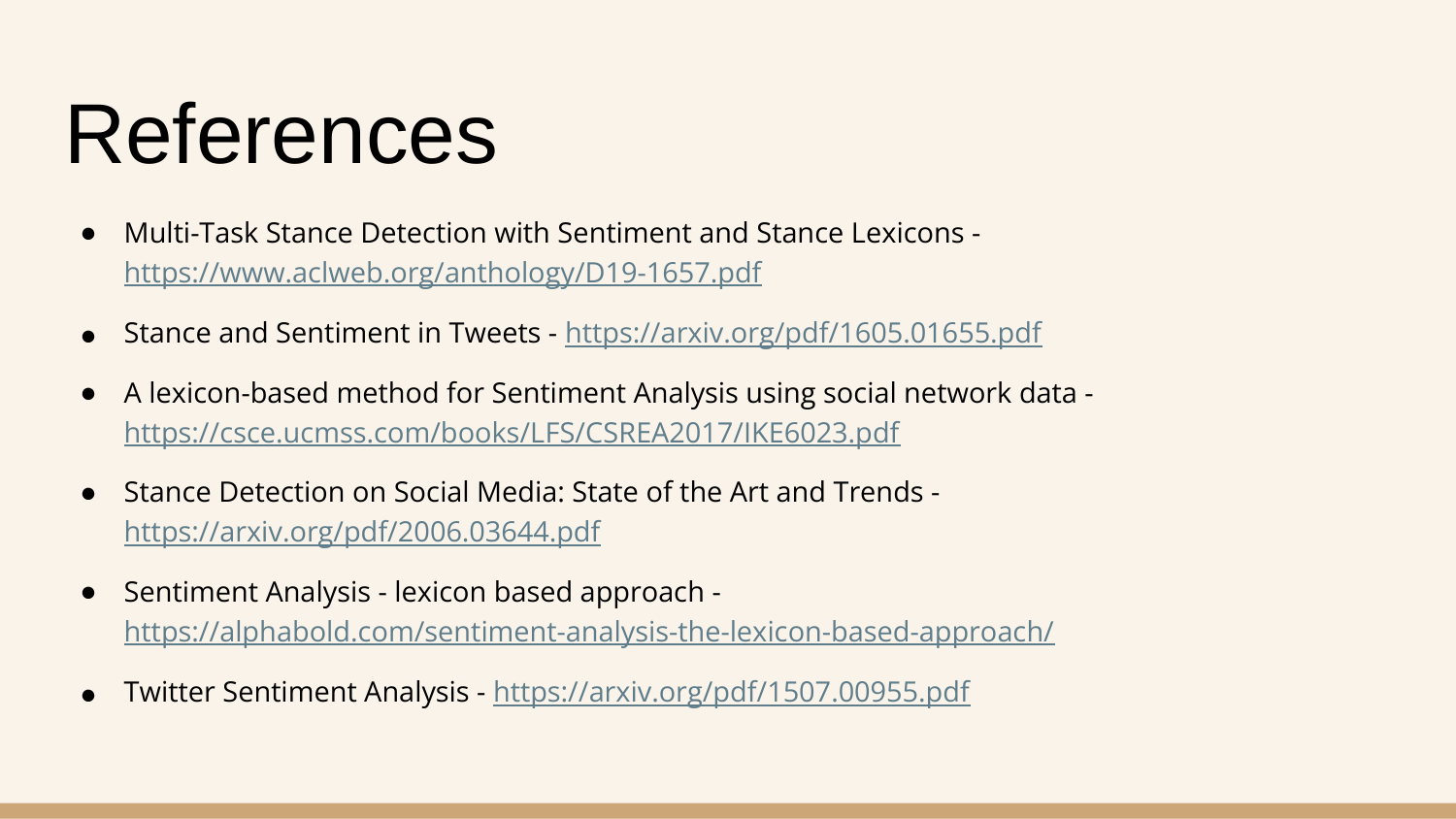

# References
Multi-Task Stance Detection with Sentiment and Stance Lexicons - https://www.aclweb.org/anthology/D19-1657.pdf
Stance and Sentiment in Tweets - https://arxiv.org/pdf/1605.01655.pdf
A lexicon-based method for Sentiment Analysis using social network data - https://csce.ucmss.com/books/LFS/CSREA2017/IKE6023.pdf
Stance Detection on Social Media: State of the Art and Trends - https://arxiv.org/pdf/2006.03644.pdf
Sentiment Analysis - lexicon based approach - https://alphabold.com/sentiment-analysis-the-lexicon-based-approach/
Twitter Sentiment Analysis - https://arxiv.org/pdf/1507.00955.pdf